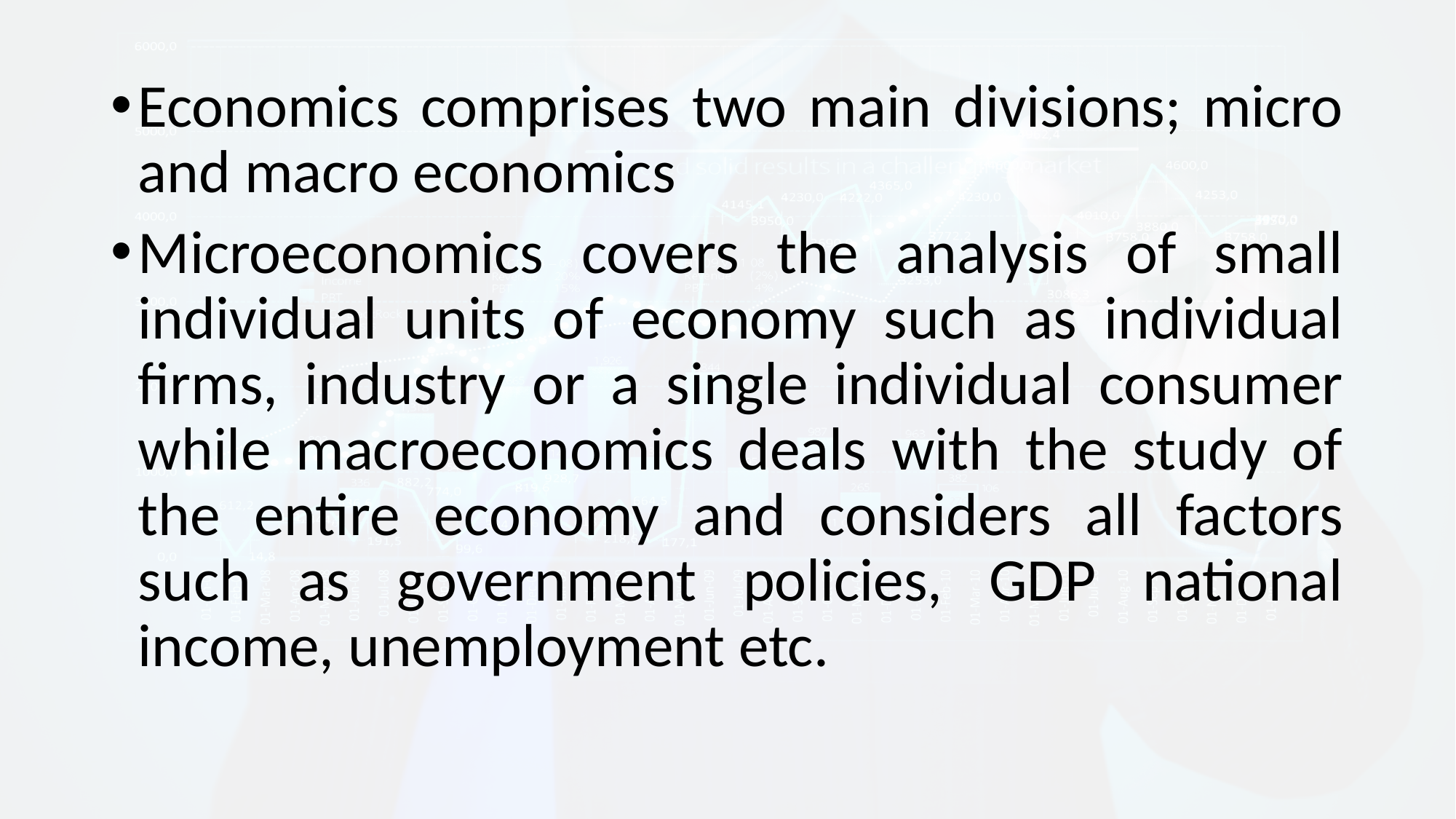

Economics comprises two main divisions; micro and macro economics
Microeconomics covers the analysis of small individual units of economy such as individual firms, industry or a single individual consumer while macroeconomics deals with the study of the entire economy and considers all factors such as government policies, GDP national income, unemployment etc.